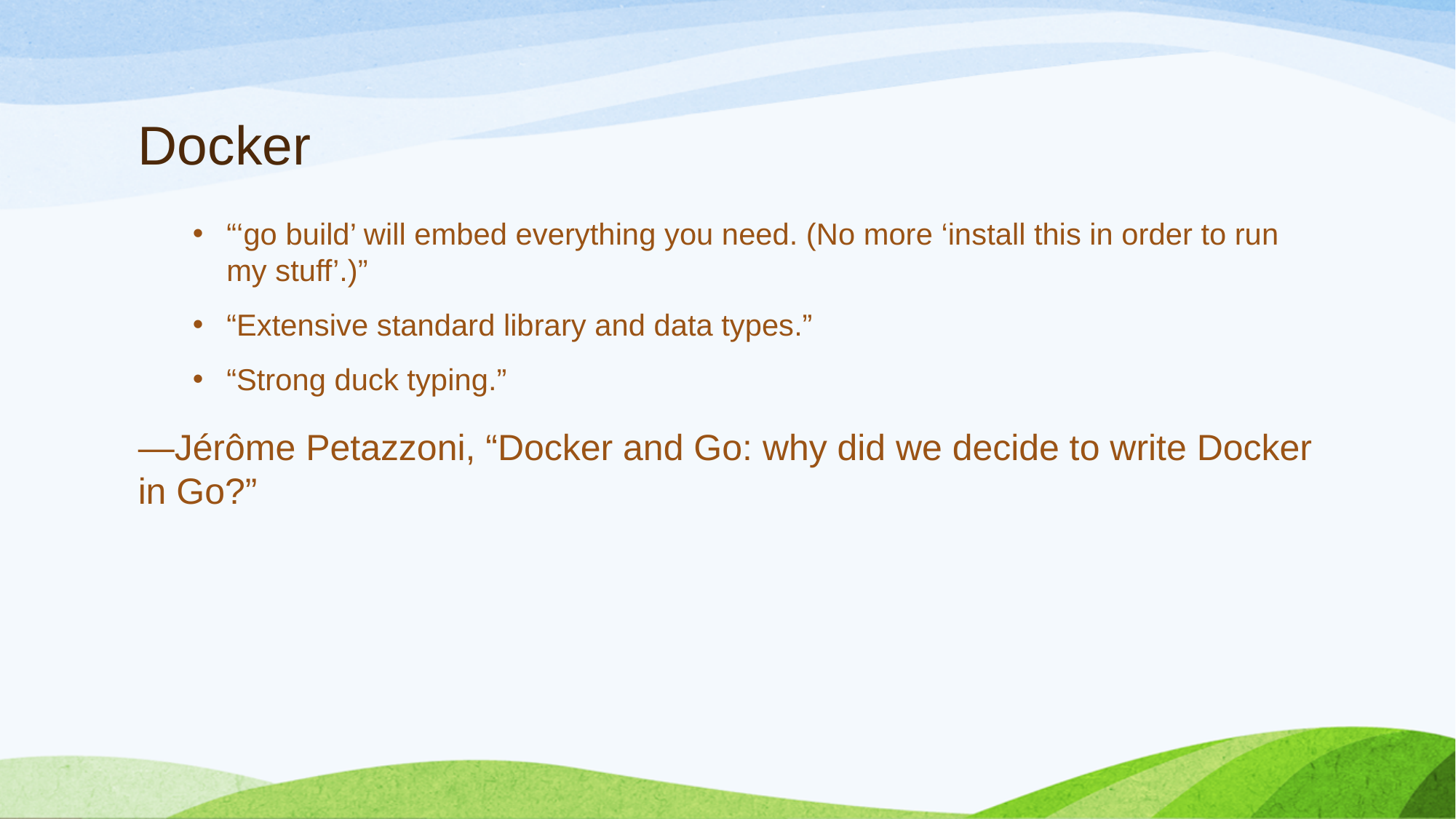

# Docker
“‘go build’ will embed everything you need. (No more ‘install this in order to run my stuff’.)”
“Extensive standard library and data types.”
“Strong duck typing.”
—Jérôme Petazzoni, “Docker and Go: why did we decide to write Docker in Go?”